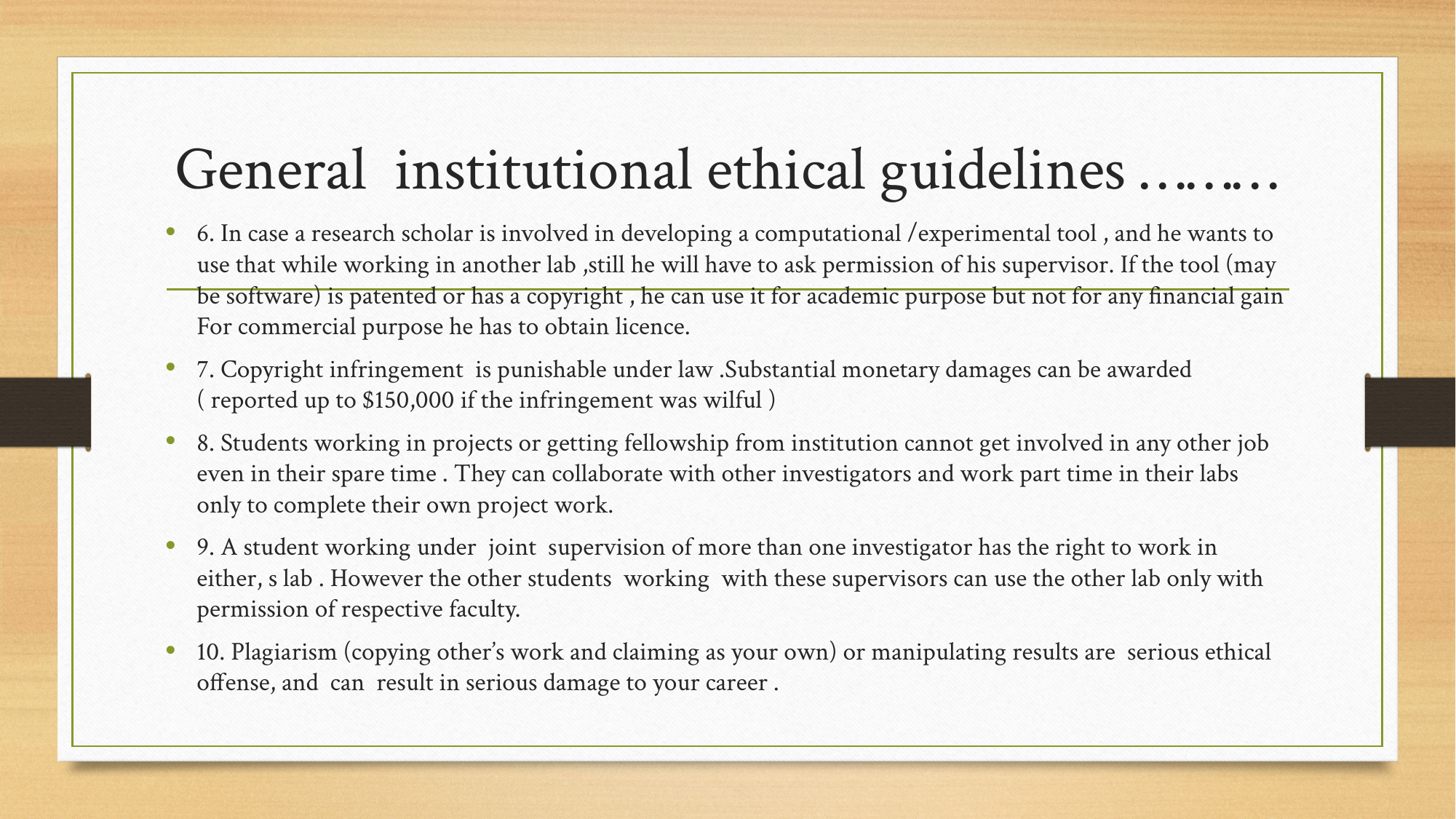

# General  institutional ethical guidelines ………
6. In case a research scholar is involved in developing a computational /experimental tool , and he wants to use that while working in another lab ,still he will have to ask permission of his supervisor. If the tool (may be software) is patented or has a copyright , he can use it for academic purpose but not for any financial gain For commercial purpose he has to obtain licence.
7. Copyright infringement  is punishable under law .Substantial monetary damages can be awarded ( reported up to $150,000 if the infringement was wilful )
8. Students working in projects or getting fellowship from institution cannot get involved in any other job even in their spare time . They can collaborate with other investigators and work part time in their labs only to complete their own project work.
9. A student working under  joint  supervision of more than one investigator has the right to work in either, s lab . However the other students  working  with these supervisors can use the other lab only with permission of respective faculty.
10. Plagiarism (copying other’s work and claiming as your own) or manipulating results are  serious ethical offense, and  can  result in serious damage to your career .